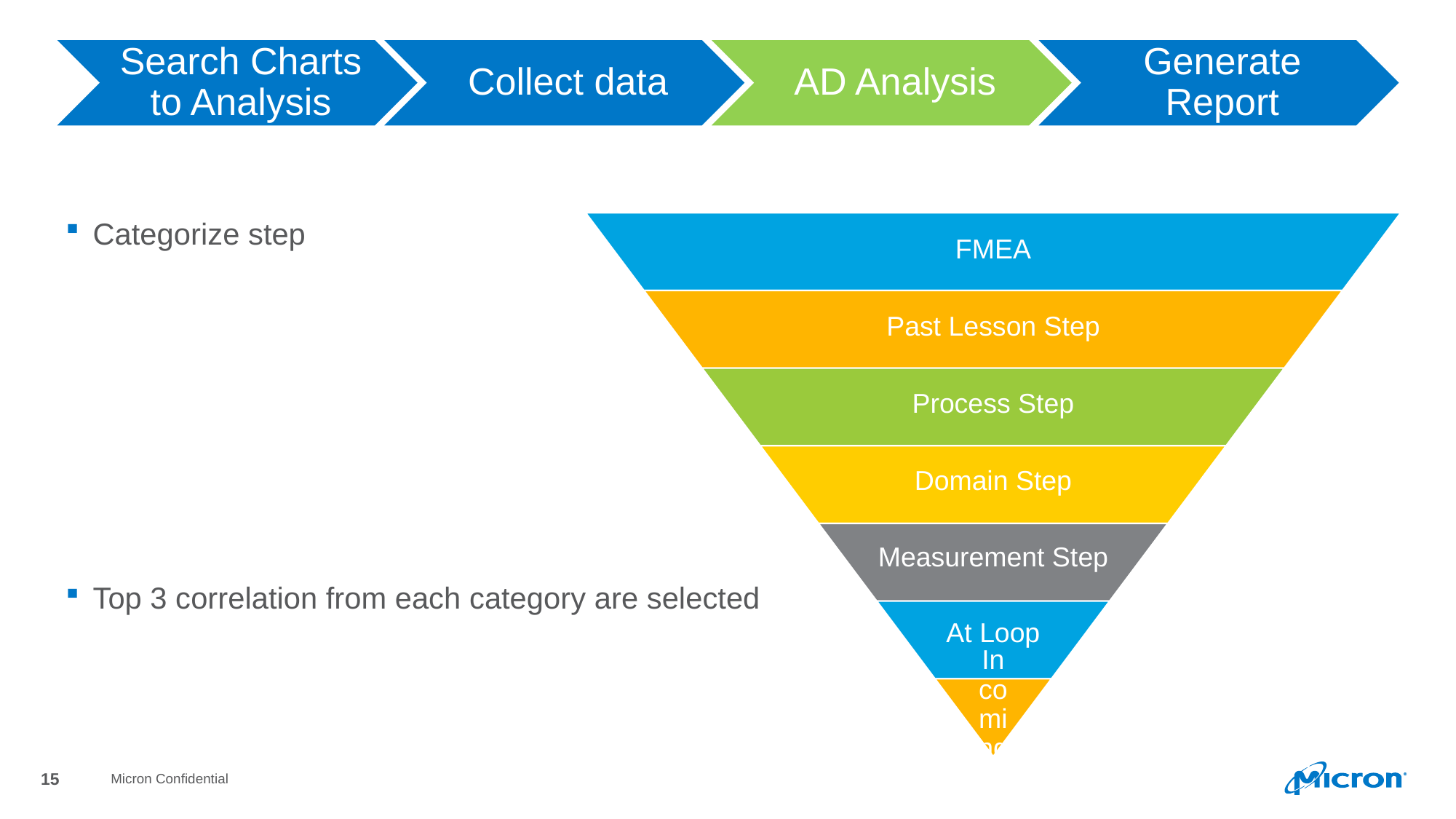

Search Charts to Analysis
Collect data
AD Analysis
Generate Report

Categorize step

Top 3 correlation from each category are selected

FMEA
Past Lesson Step
Process Step
Domain Step
Measurement Step
At Loop
Incoming
15
Micron Confidential